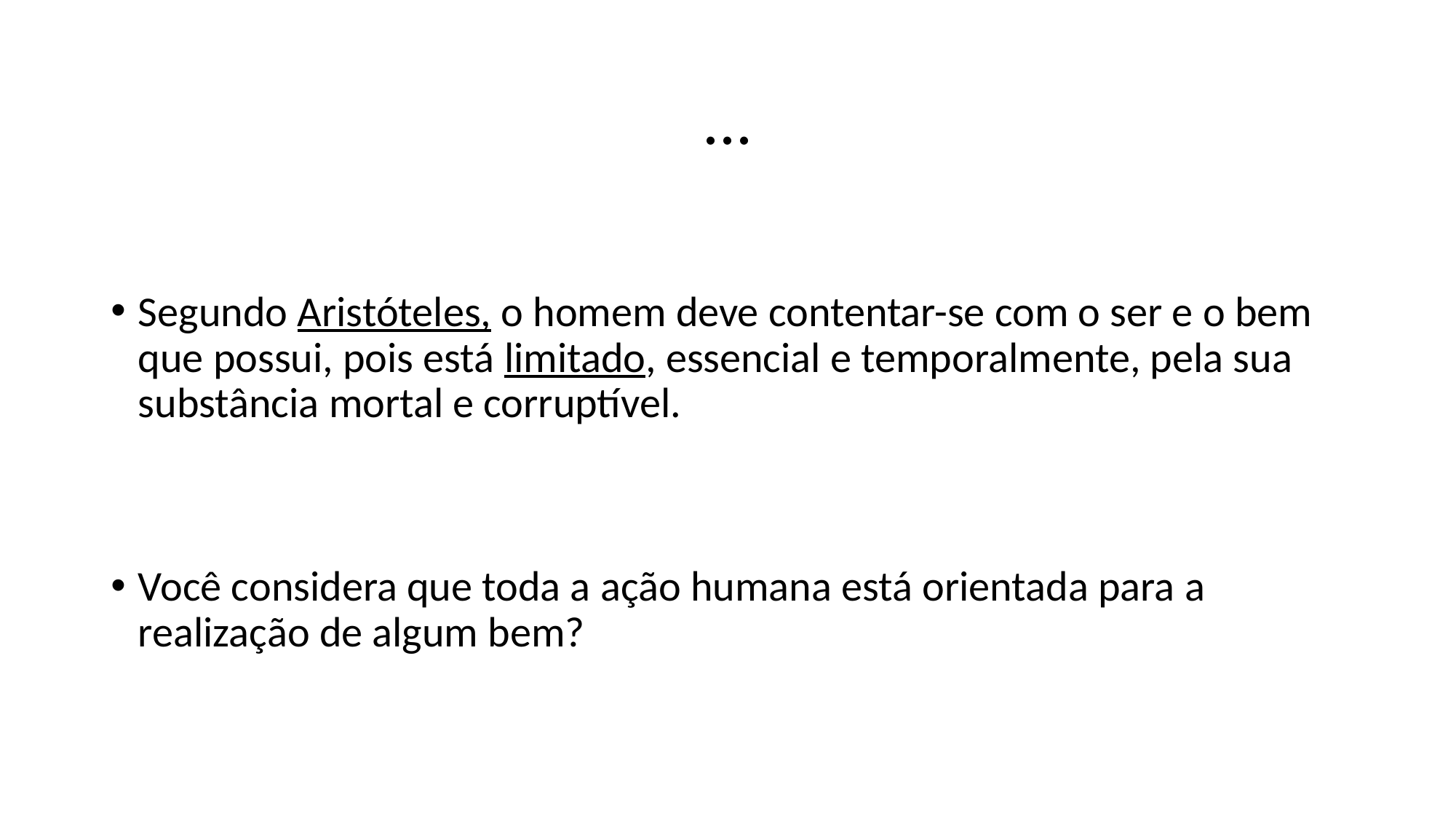

# ...

Segundo Aristóteles, o homem deve contentar-se com o ser e o bem que possui, pois está limitado, essencial e temporalmente, pela sua substância mortal e corruptível.

Você considera que toda a ação humana está orientada para a realização de algum bem?